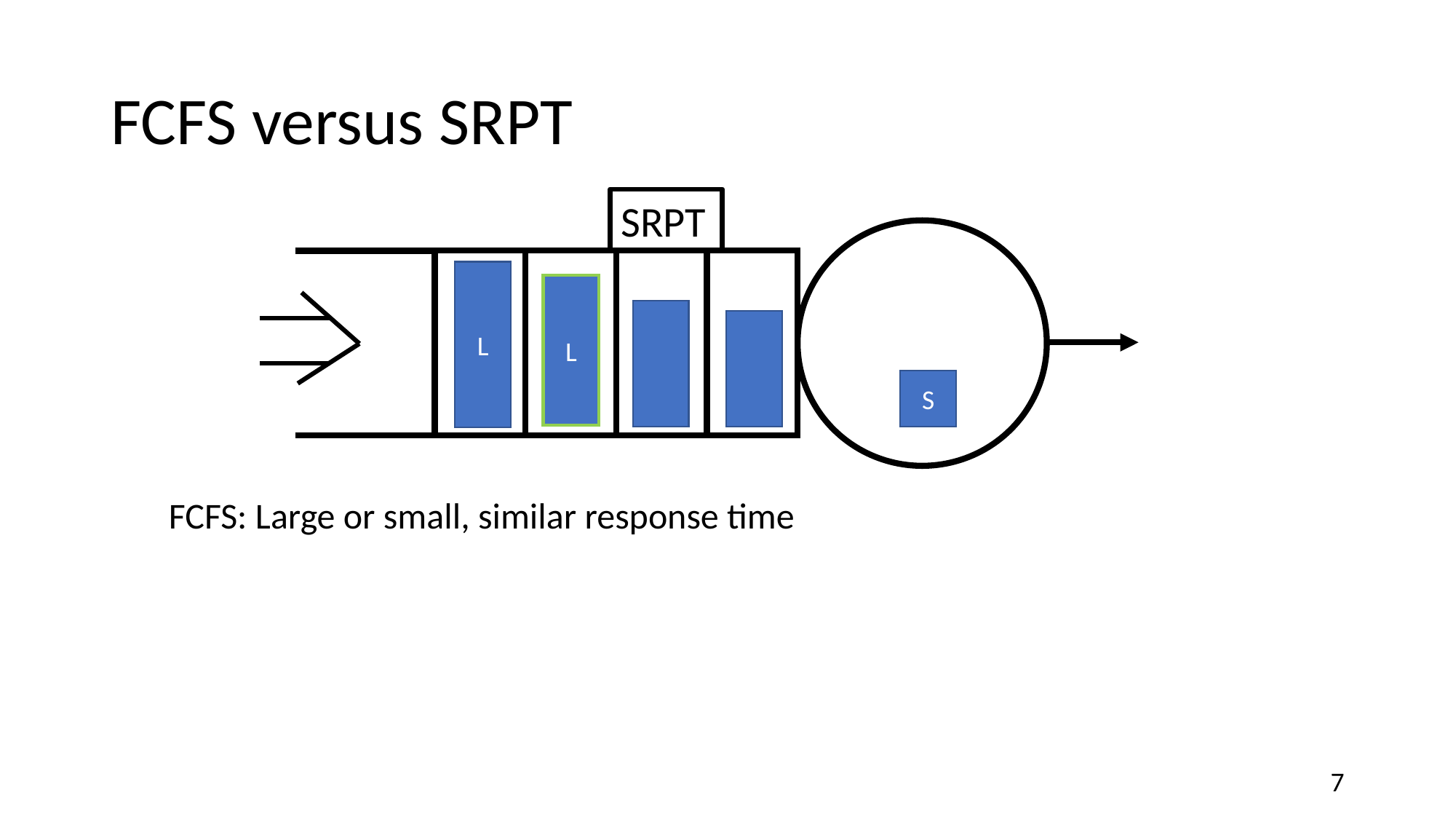

# FCFS versus SRPT
SRPT

L
L

S
FCFS: Large or small, similar response time

7